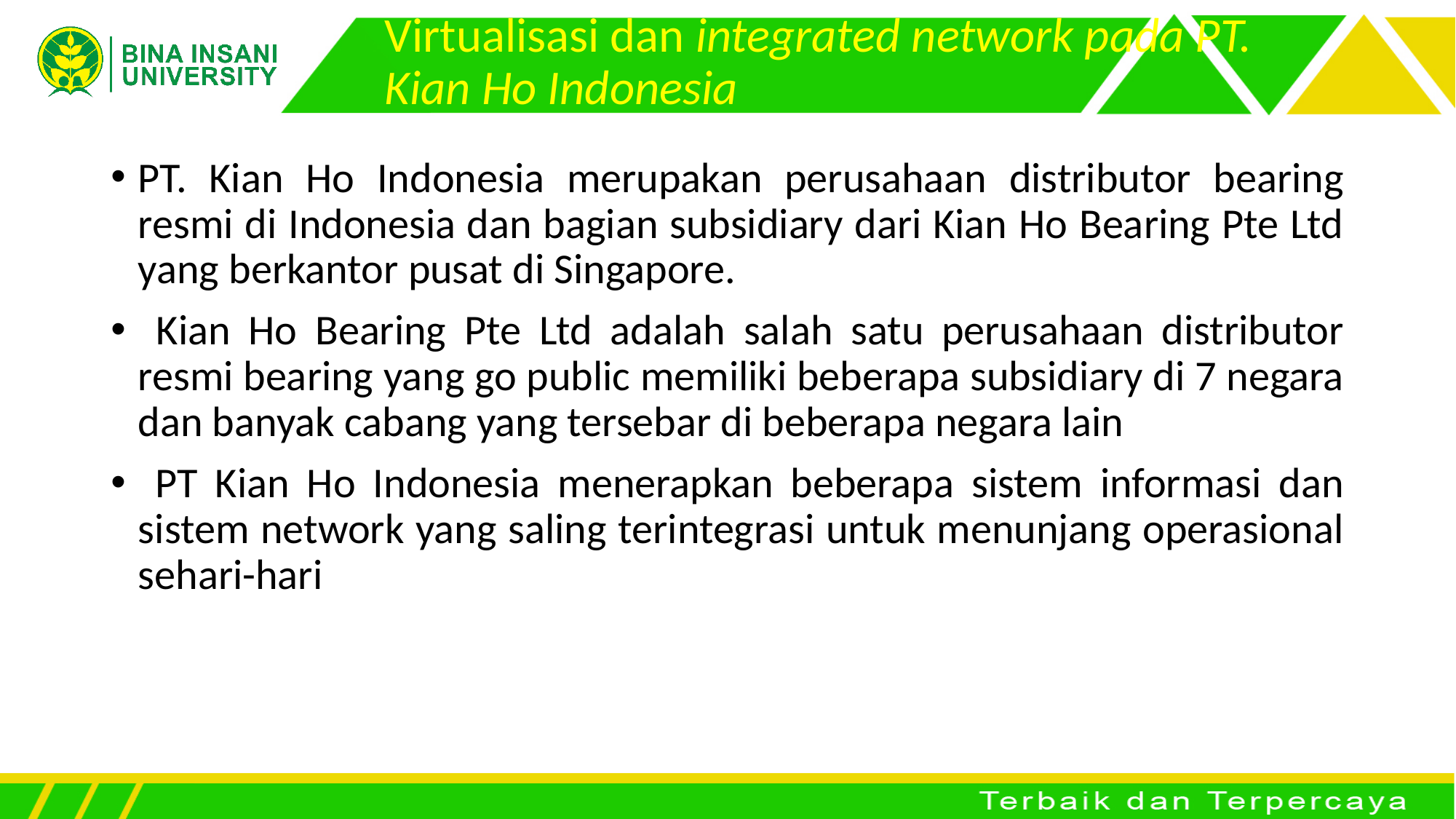

# Virtualisasi dan integrated network pada PT. Kian Ho Indonesia
PT. Kian Ho Indonesia merupakan perusahaan distributor bearing resmi di Indonesia dan bagian subsidiary dari Kian Ho Bearing Pte Ltd yang berkantor pusat di Singapore.
 Kian Ho Bearing Pte Ltd adalah salah satu perusahaan distributor resmi bearing yang go public memiliki beberapa subsidiary di 7 negara dan banyak cabang yang tersebar di beberapa negara lain
 PT Kian Ho Indonesia menerapkan beberapa sistem informasi dan sistem network yang saling terintegrasi untuk menunjang operasional sehari-hari